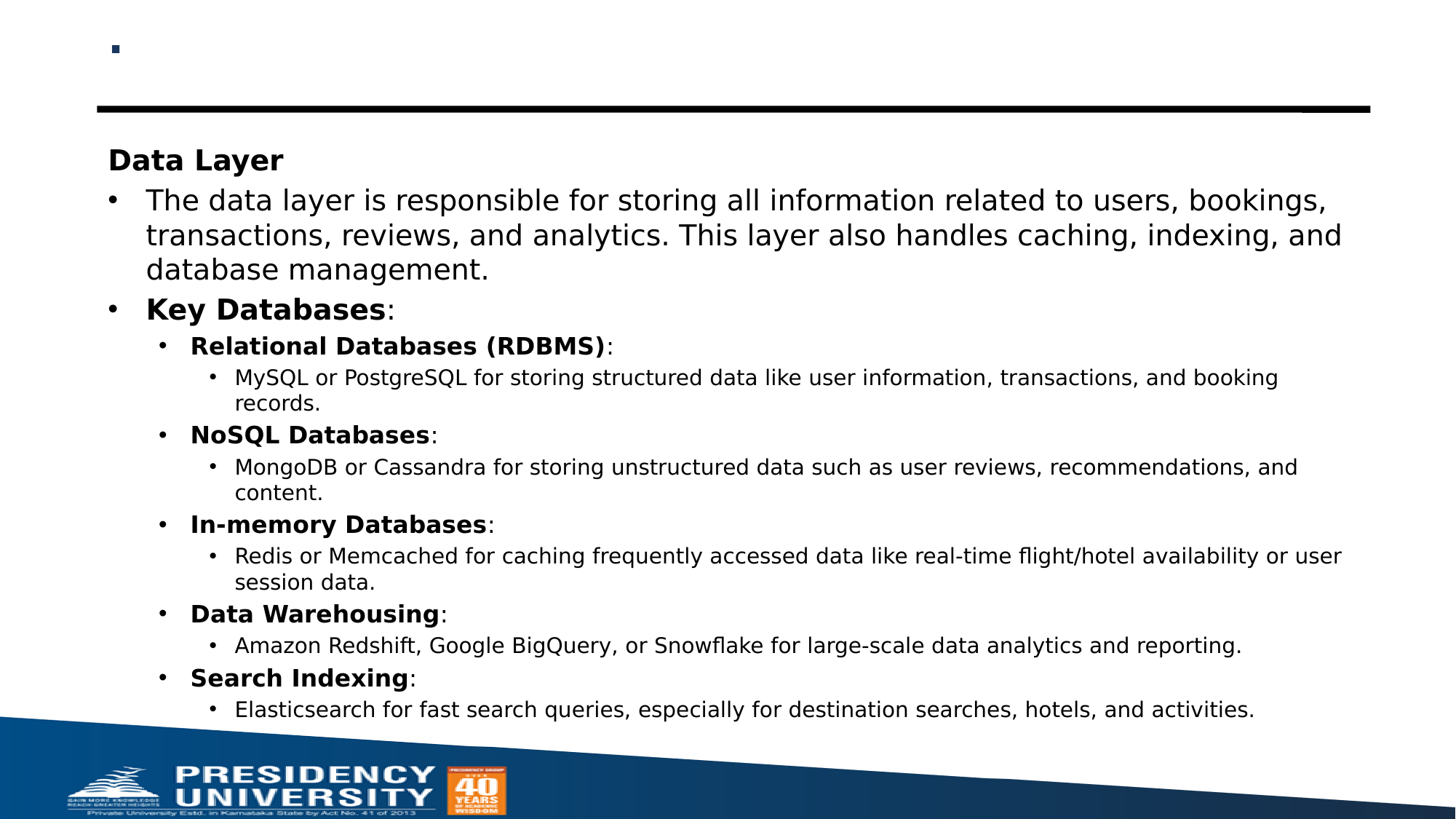

# .
Data Layer
The data layer is responsible for storing all information related to users, bookings, transactions, reviews, and analytics. This layer also handles caching, indexing, and database management.
Key Databases:
Relational Databases (RDBMS):
MySQL or PostgreSQL for storing structured data like user information, transactions, and booking records.
NoSQL Databases:
MongoDB or Cassandra for storing unstructured data such as user reviews, recommendations, and content.
In-memory Databases:
Redis or Memcached for caching frequently accessed data like real-time flight/hotel availability or user session data.
Data Warehousing:
Amazon Redshift, Google BigQuery, or Snowflake for large-scale data analytics and reporting.
Search Indexing:
Elasticsearch for fast search queries, especially for destination searches, hotels, and activities.